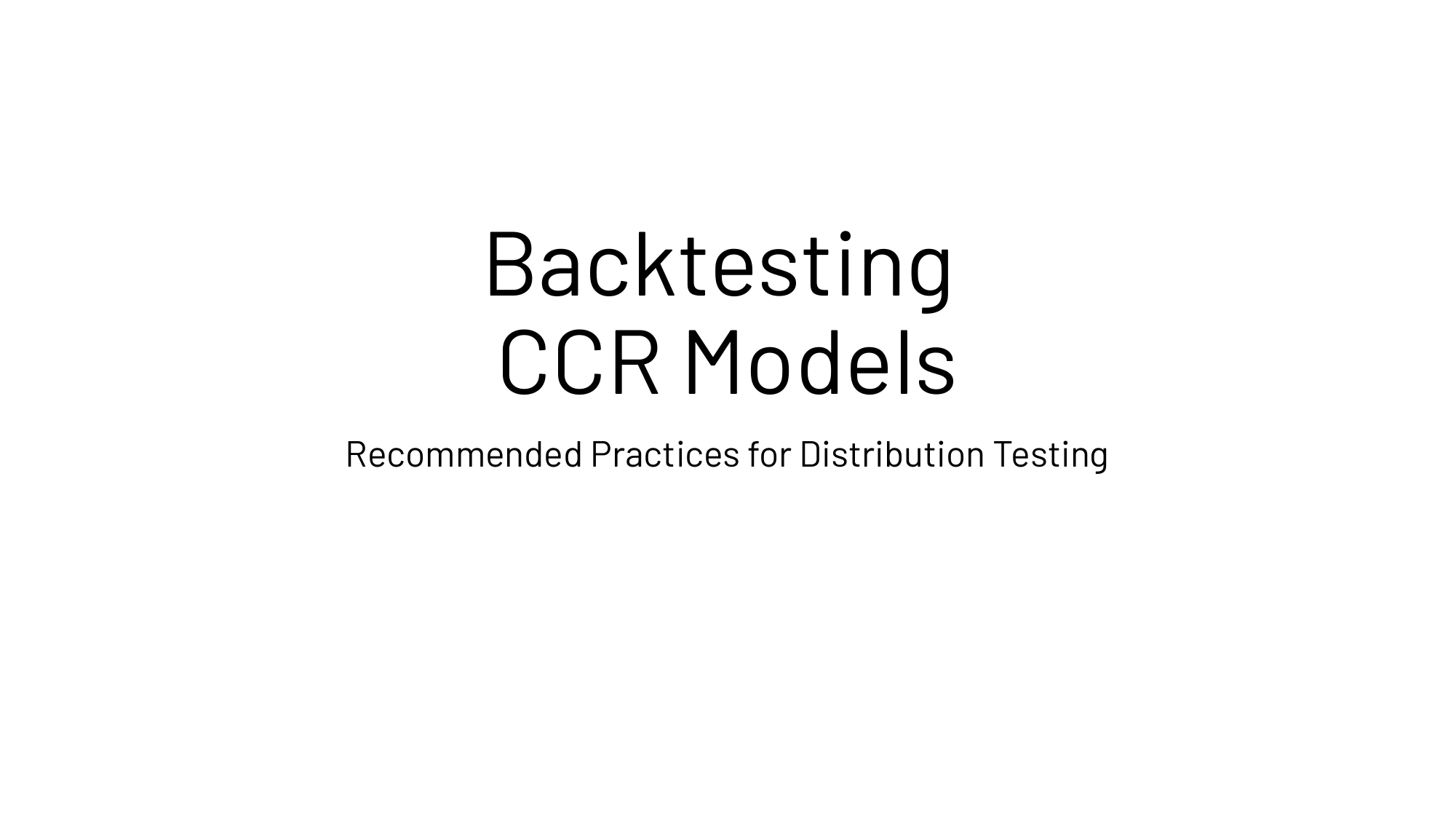

# Backtesting CCR Models
Recommended Practices for Distribution Testing